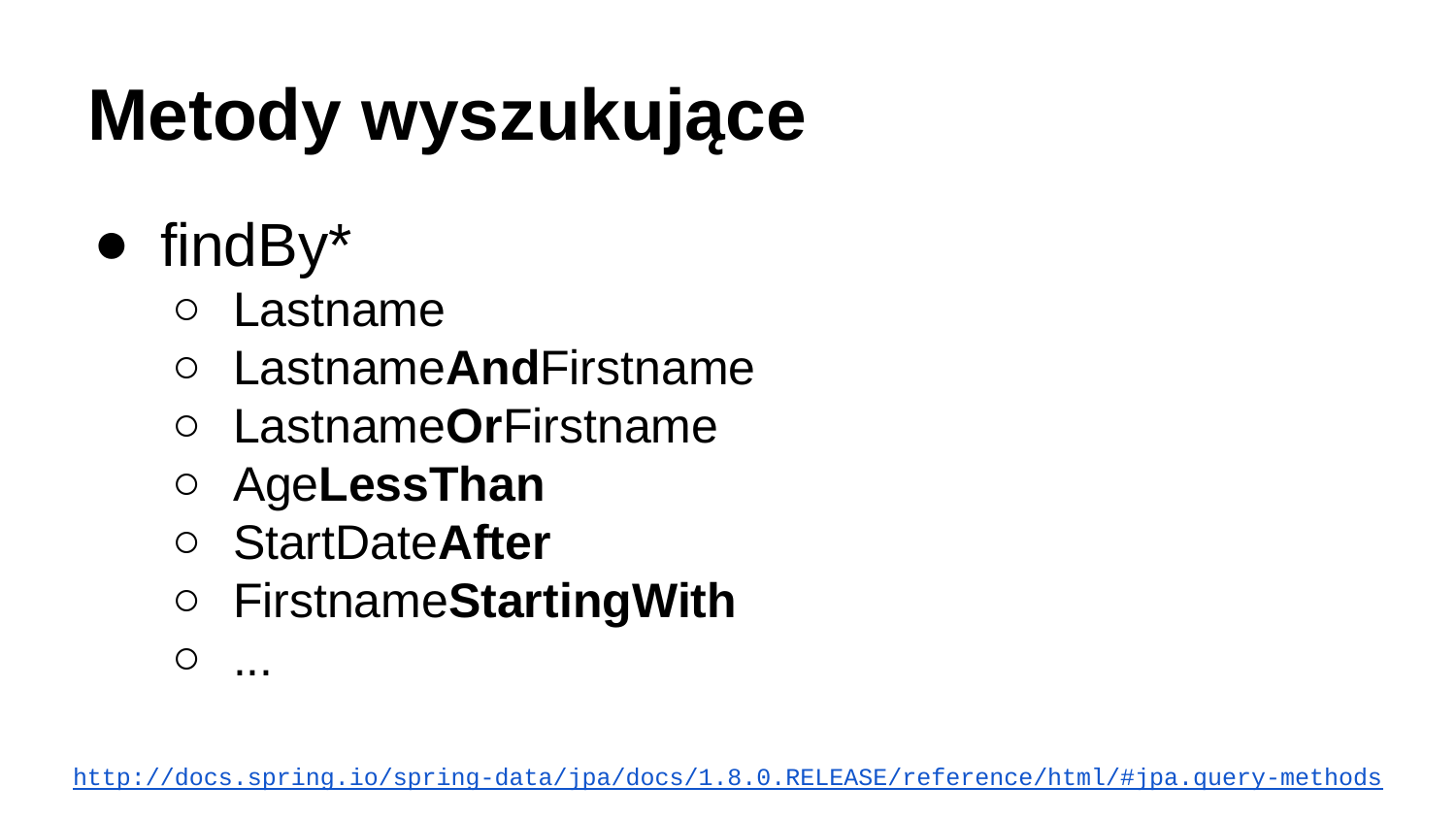

# Metody wyszukujące
findBy*
Lastname
LastnameAndFirstname
LastnameOrFirstname
AgeLessThan
StartDateAfter
FirstnameStartingWith
...
http://docs.spring.io/spring-data/jpa/docs/1.8.0.RELEASE/reference/html/#jpa.query-methods